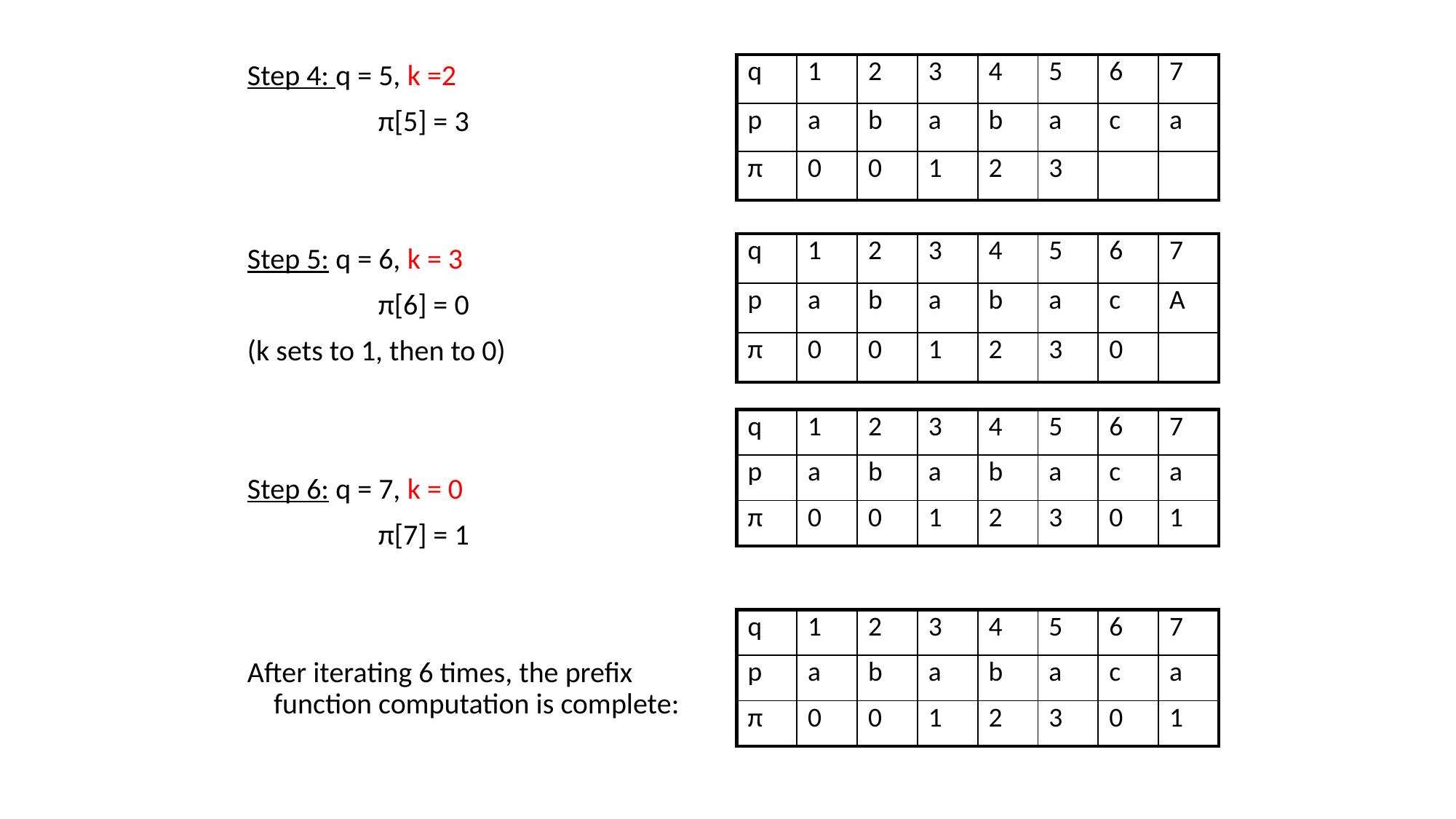

| q | 1 | 2 | 3 | 4 | 5 | 6 | 7 |
| --- | --- | --- | --- | --- | --- | --- | --- |
| p | a | b | a | b | a | c | a |
| π | 0 | 0 | 1 | 2 | 3 |  |  |
Step 4: q = 5, k =2
                    π[5] = 3

Step 5: q = 6, k = 3
                    π[6] = 0
(k sets to 1, then to 0)

Step 6: q = 7, k = 0
                    π[7] = 1

After iterating 6 times, the prefix function computation is complete:

| q | 1 | 2 | 3 | 4 | 5 | 6 | 7 |
| --- | --- | --- | --- | --- | --- | --- | --- |
| p | a | b | a | b | a | c | A |
| π | 0 | 0 | 1 | 2 | 3 | 0 |  |
| q | 1 | 2 | 3 | 4 | 5 | 6 | 7 |
| --- | --- | --- | --- | --- | --- | --- | --- |
| p | a | b | a | b | a | c | a |
| π | 0 | 0 | 1 | 2 | 3 | 0 | 1 |
| q | 1 | 2 | 3 | 4 | 5 | 6 | 7 |
| --- | --- | --- | --- | --- | --- | --- | --- |
| p | a | b | a | b | a | c | a |
| π | 0 | 0 | 1 | 2 | 3 | 0 | 1 |